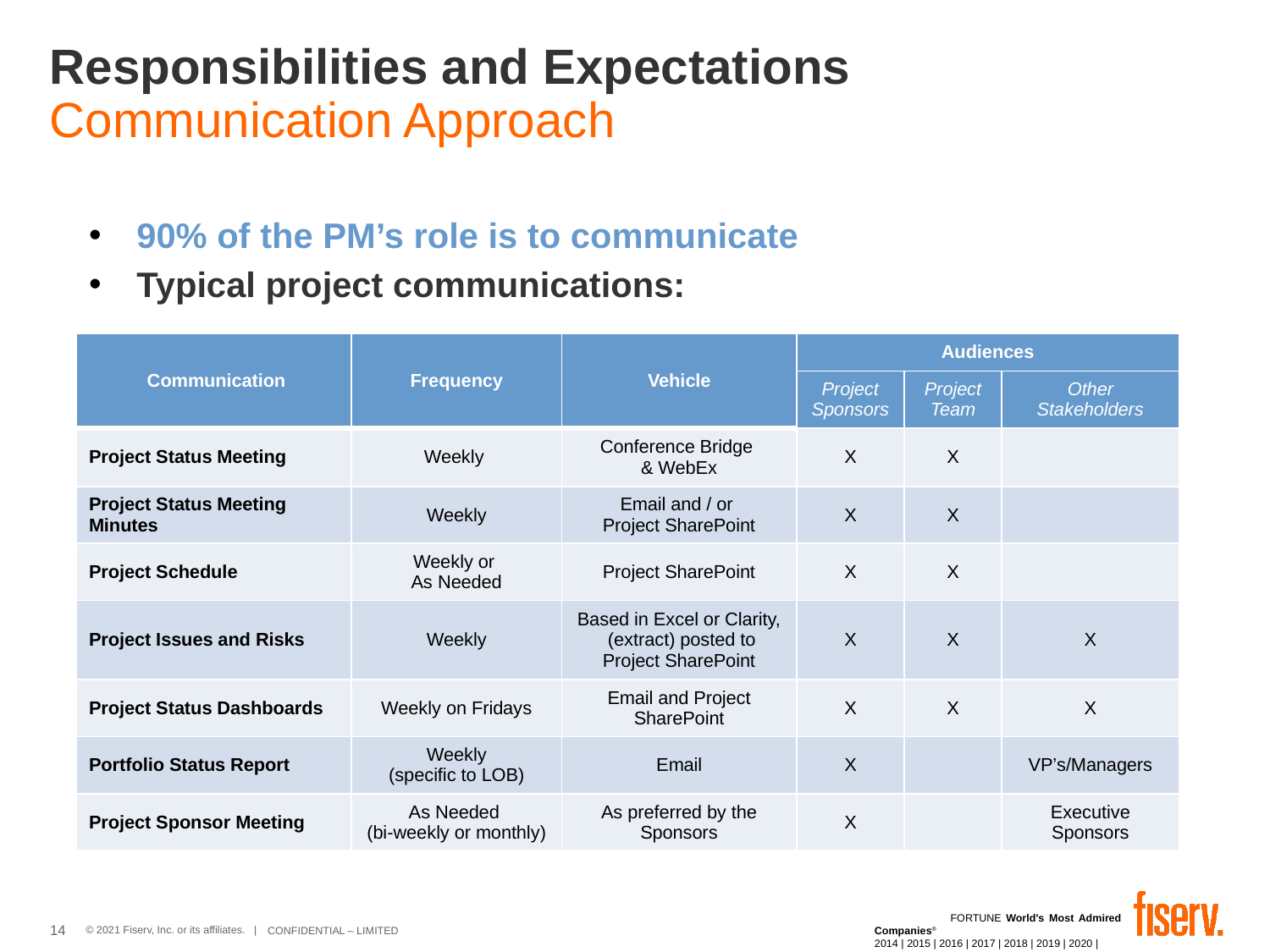

# Responsibilities and Expectations Communication Approach
90% of the PM’s role is to communicate
Typical project communications:
| Communication | Frequency | Vehicle | Audiences |  |  |
| --- | --- | --- | --- | --- | --- |
|  |  |  | Project Sponsors | Project Team | Other Stakeholders |
| Project Status Meeting | Weekly | Conference Bridge & WebEx | X | X |  |
| Project Status Meeting Minutes | Weekly | Email and / or Project SharePoint | X | X |  |
| Project Schedule | Weekly or As Needed | Project SharePoint | X | X |  |
| Project Issues and Risks | Weekly | Based in Excel or Clarity, (extract) posted to Project SharePoint | X | X | X |
| Project Status Dashboards | Weekly on Fridays | Email and Project SharePoint | X | X | X |
| Portfolio Status Report | Weekly (specific to LOB) | Email | X |  | VP’s/Managers |
| Project Sponsor Meeting | As Needed (bi-weekly or monthly) | As preferred by the Sponsors | X |  | Executive Sponsors |
14
Date